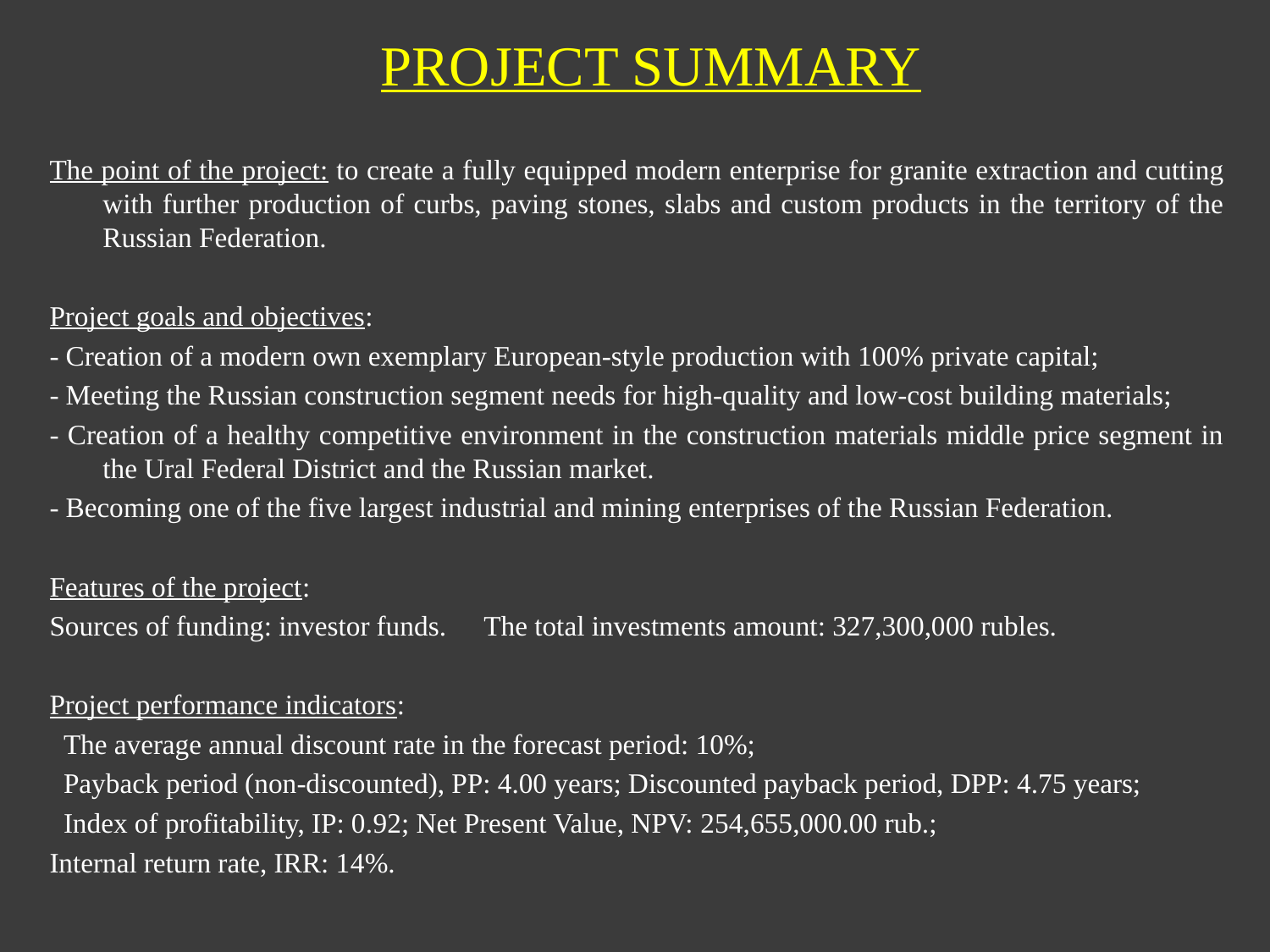

PROJECT SUMMARY

The point of the project: to create a fully equipped modern enterprise for granite extraction and cutting with further production of curbs, paving stones, slabs and custom products in the territory of the Russian Federation.

Project goals and objectives:
- Creation of a modern own exemplary European-style production with 100% private capital;
- Meeting the Russian construction segment needs for high-quality and low-cost building materials;
- Creation of a healthy competitive environment in the construction materials middle price segment in the Ural Federal District and the Russian market.
- Becoming one of the five largest industrial and mining enterprises of the Russian Federation.

Features of the project:
Sources of funding: investor funds. 	The total investments amount: 327,300,000 rubles.

Project performance indicators:
  The average annual discount rate in the forecast period: 10%;
  Payback period (non-discounted), PP: 4.00 years; Discounted payback period, DPP: 4.75 years;
  Index of profitability, IP: 0.92; Net Present Value, NPV: 254,655,000.00 rub.;
Internal return rate, IRR: 14%.